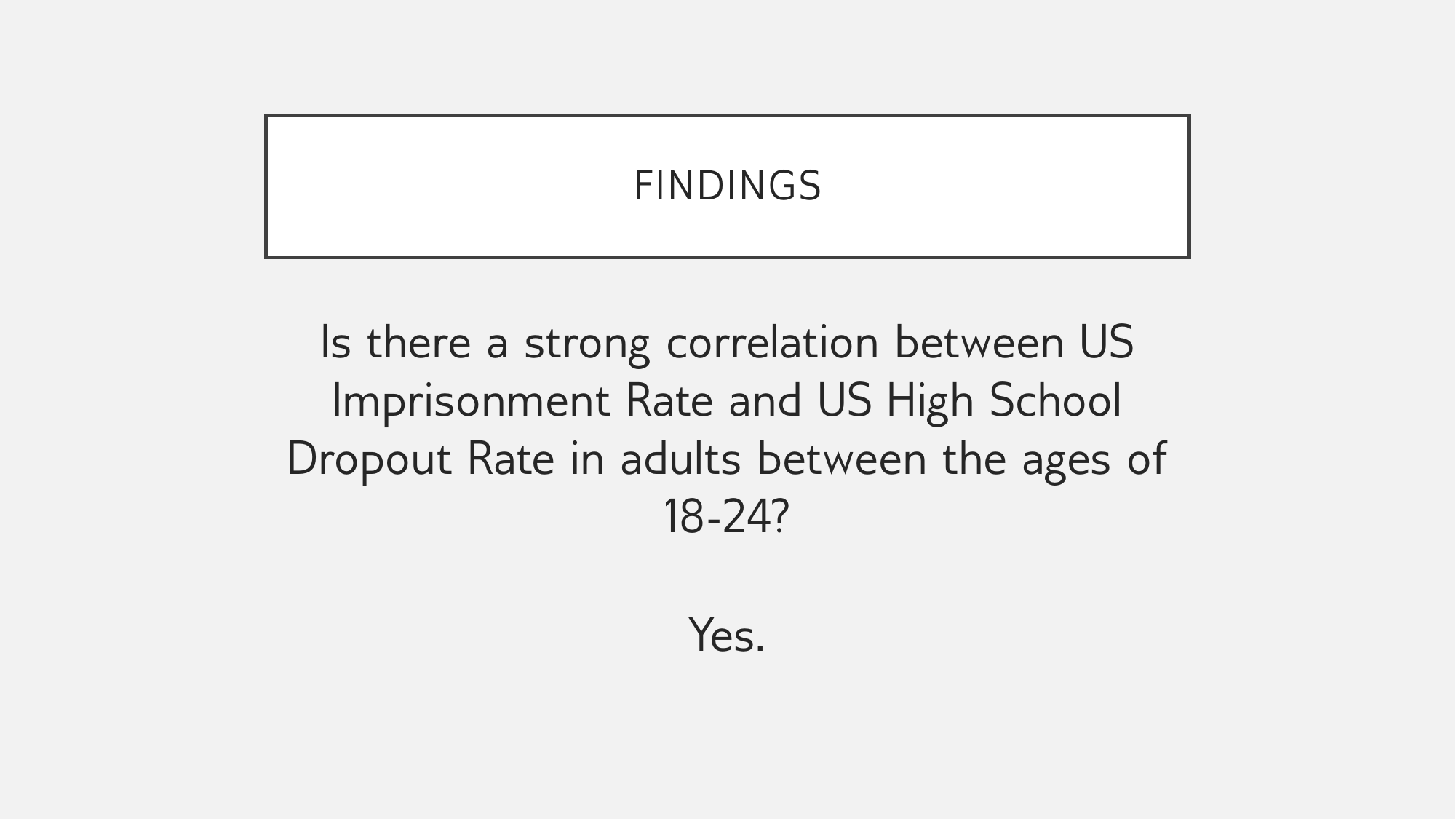

# findings
Is there a strong correlation between US Imprisonment Rate and US High School Dropout Rate in adults between the ages of 18-24?
Yes.